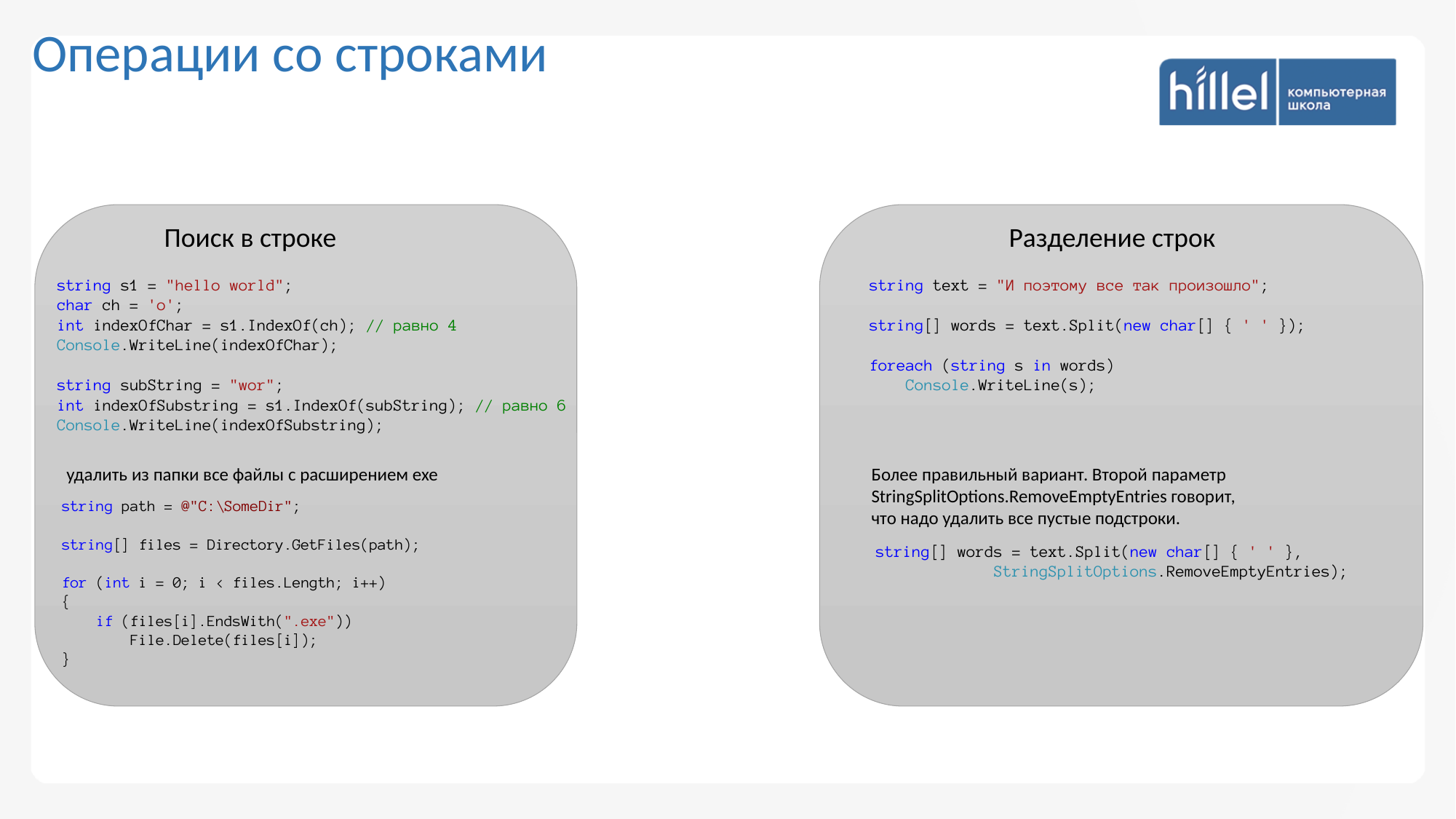

Операции со строками

Поиск в строке
Разделение строк
string s1 = "hello world";
char ch = 'o';
int indexOfChar = s1.IndexOf(ch); // равно 4
Console.WriteLine(indexOfChar);

string subString = "wor";
int indexOfSubstring = s1.IndexOf(subString); // равно 6
Console.WriteLine(indexOfSubstring);
string text = "И поэтому все так произошло";

string[] words = text.Split(new char[] { ' ' });

foreach (string s in words)
    Console.WriteLine(s);
удалить из папки все файлы с расширением exe
Более правильный вариант. Второй параметр
StringSplitOptions.RemoveEmptyEntries говорит,
что надо удалить все пустые подстроки.
string path = @"C:\SomeDir";

string[] files = Directory.GetFiles(path);

for (int i = 0; i < files.Length; i++)
{
    if (files[i].EndsWith(".exe"))
        File.Delete(files[i]);
}
string[] words = text.Split(new char[] { ' ' },
	 StringSplitOptions.RemoveEmptyEntries);